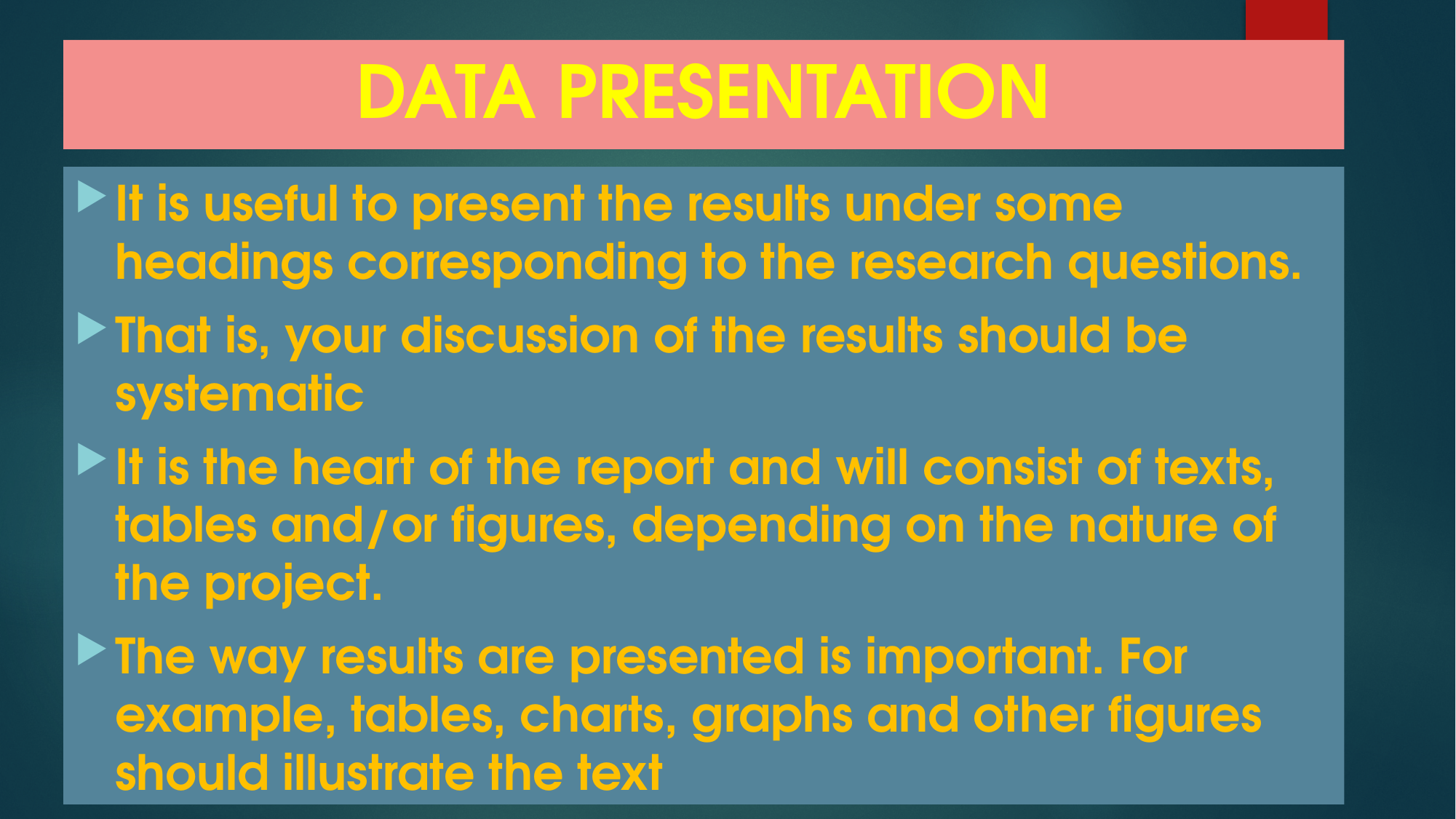

# DATA PRESENTATION
It is useful to present the results under some headings corresponding to the research questions.
That is, your discussion of the results should be systematic
It is the heart of the report and will consist of texts, tables and/or figures, depending on the nature of the project.
The way results are presented is important. For example, tables, charts, graphs and other figures should illustrate the text